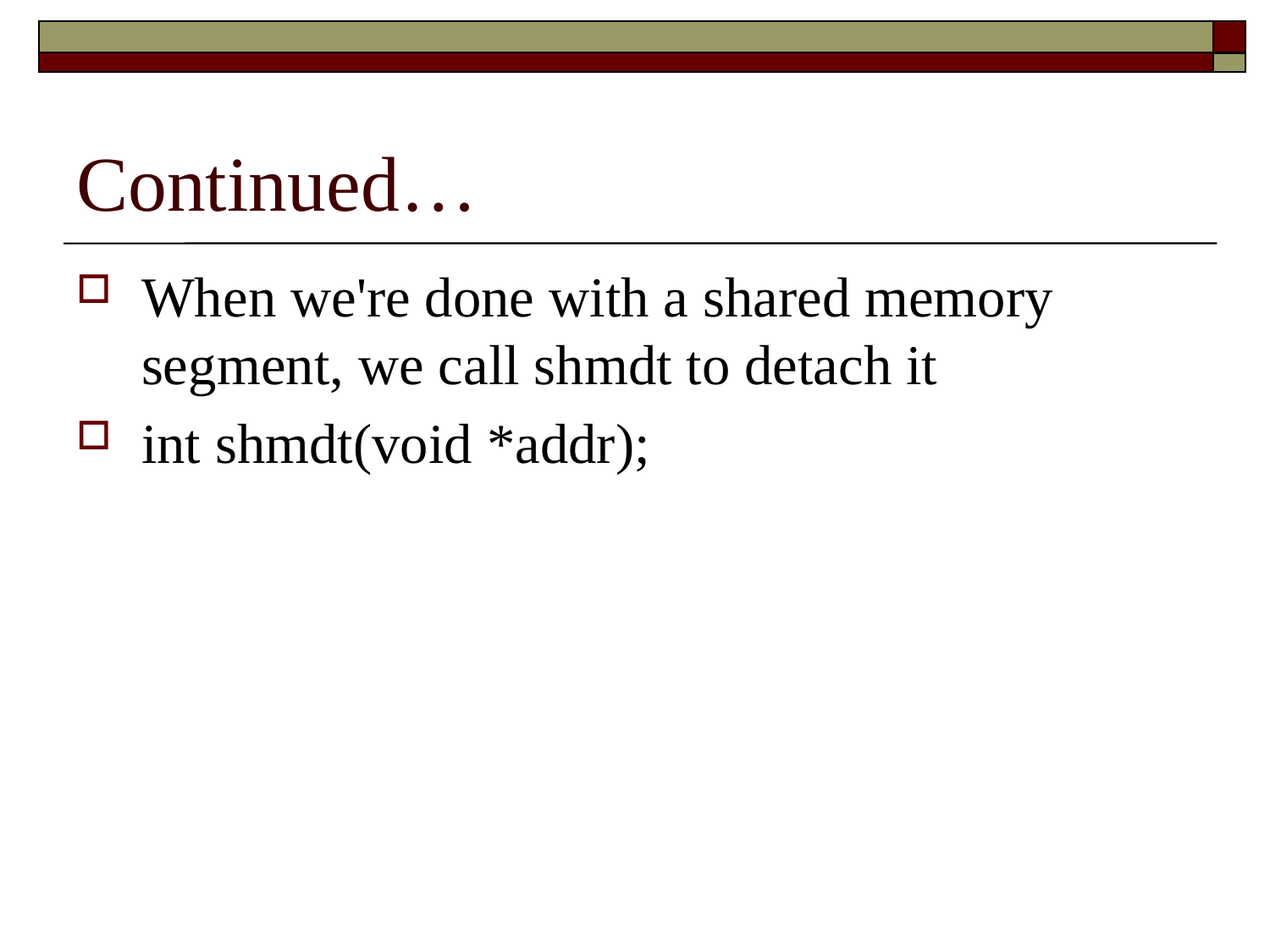

# Continued…
When we're done with a shared memory segment, we call shmdt to detach it
int shmdt(void *addr);